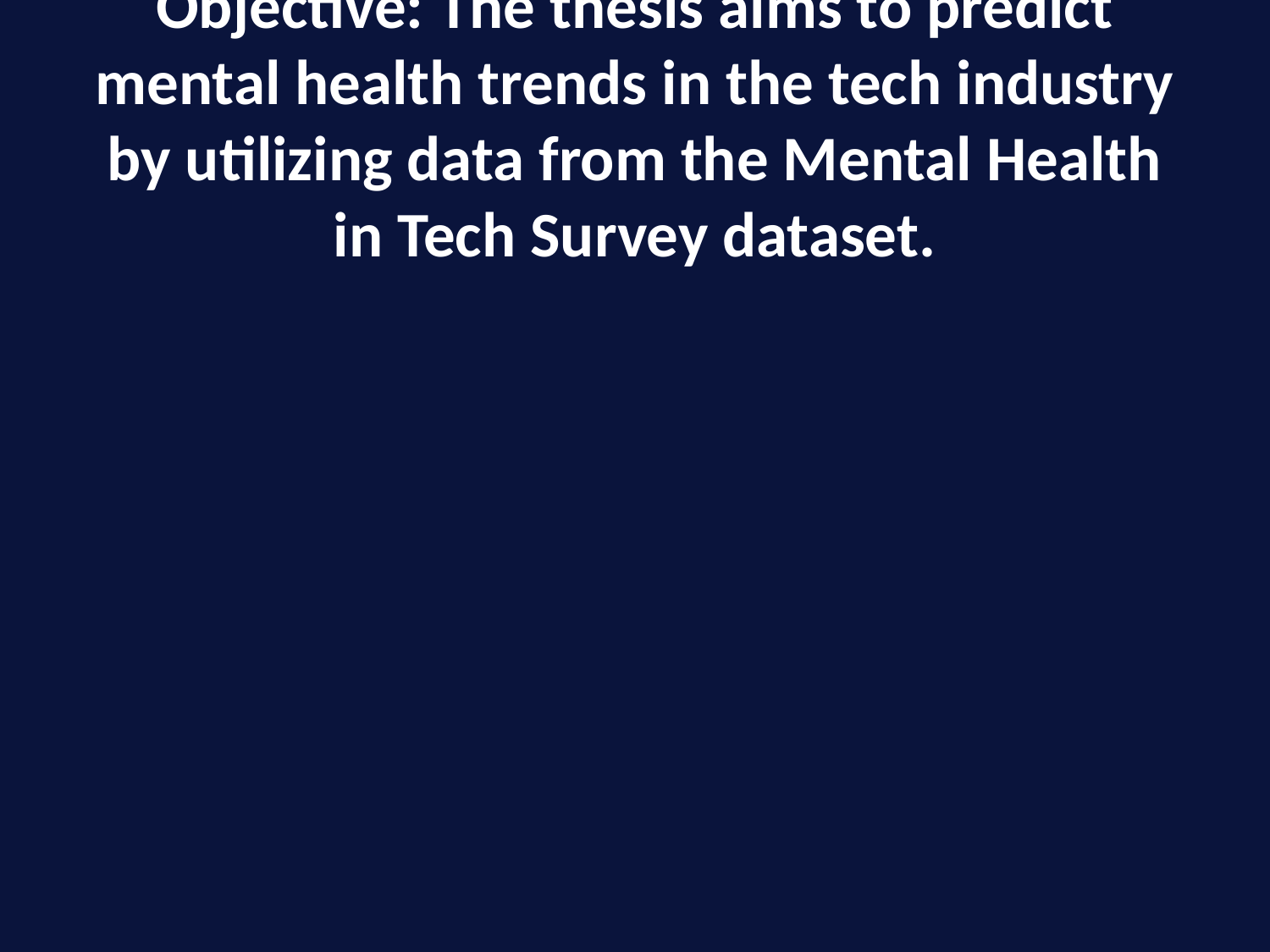

# Objective: The thesis aims to predict mental health trends in the tech industry by utilizing data from the Mental Health in Tech Survey dataset.